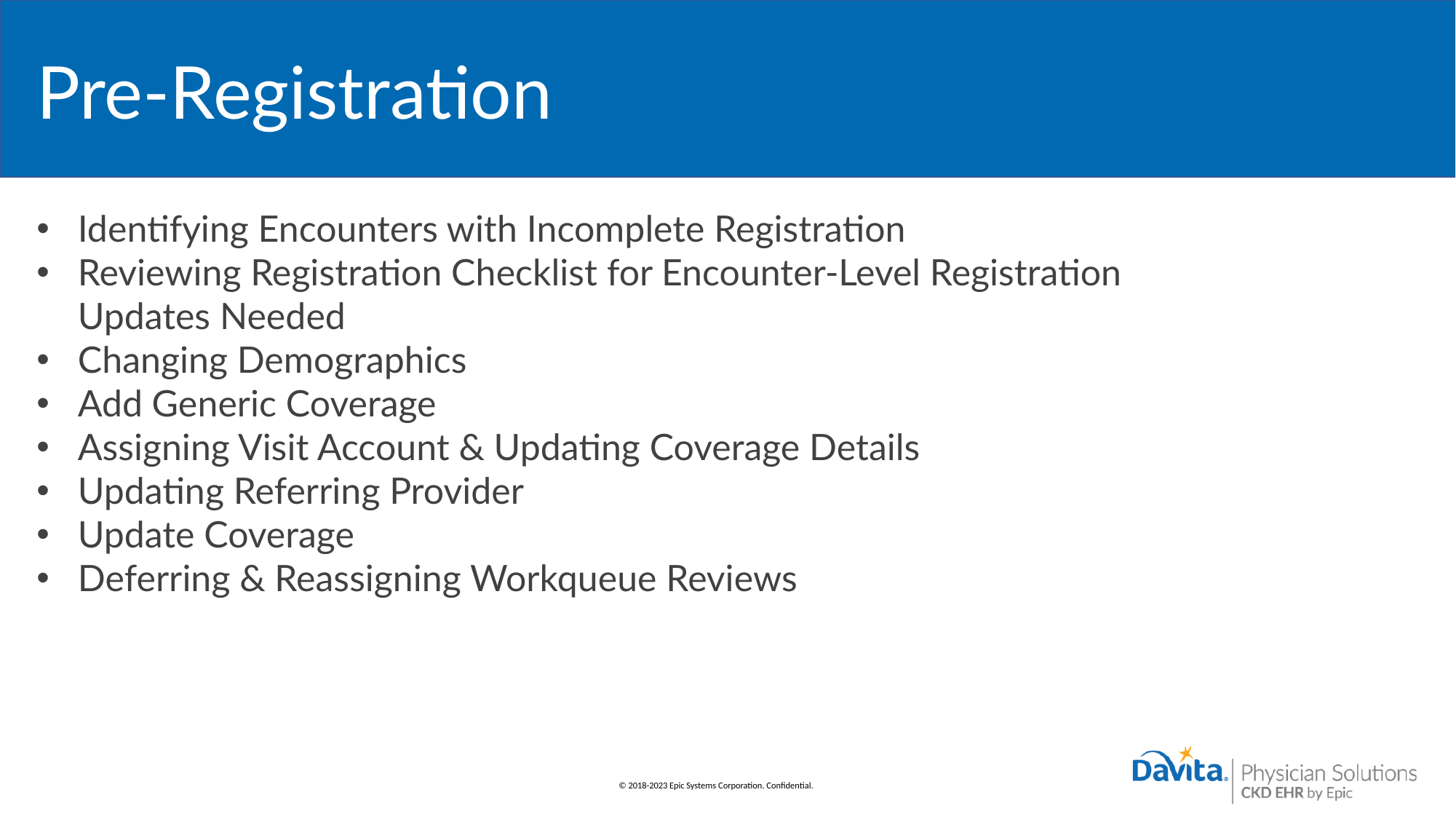

# Pre-Registration
Identifying Encounters with Incomplete Registration
Reviewing Registration Checklist for Encounter-Level Registration Updates Needed
Changing Demographics
Add Generic Coverage
Assigning Visit Account & Updating Coverage Details
Updating Referring Provider
Update Coverage
Deferring & Reassigning Workqueue Reviews